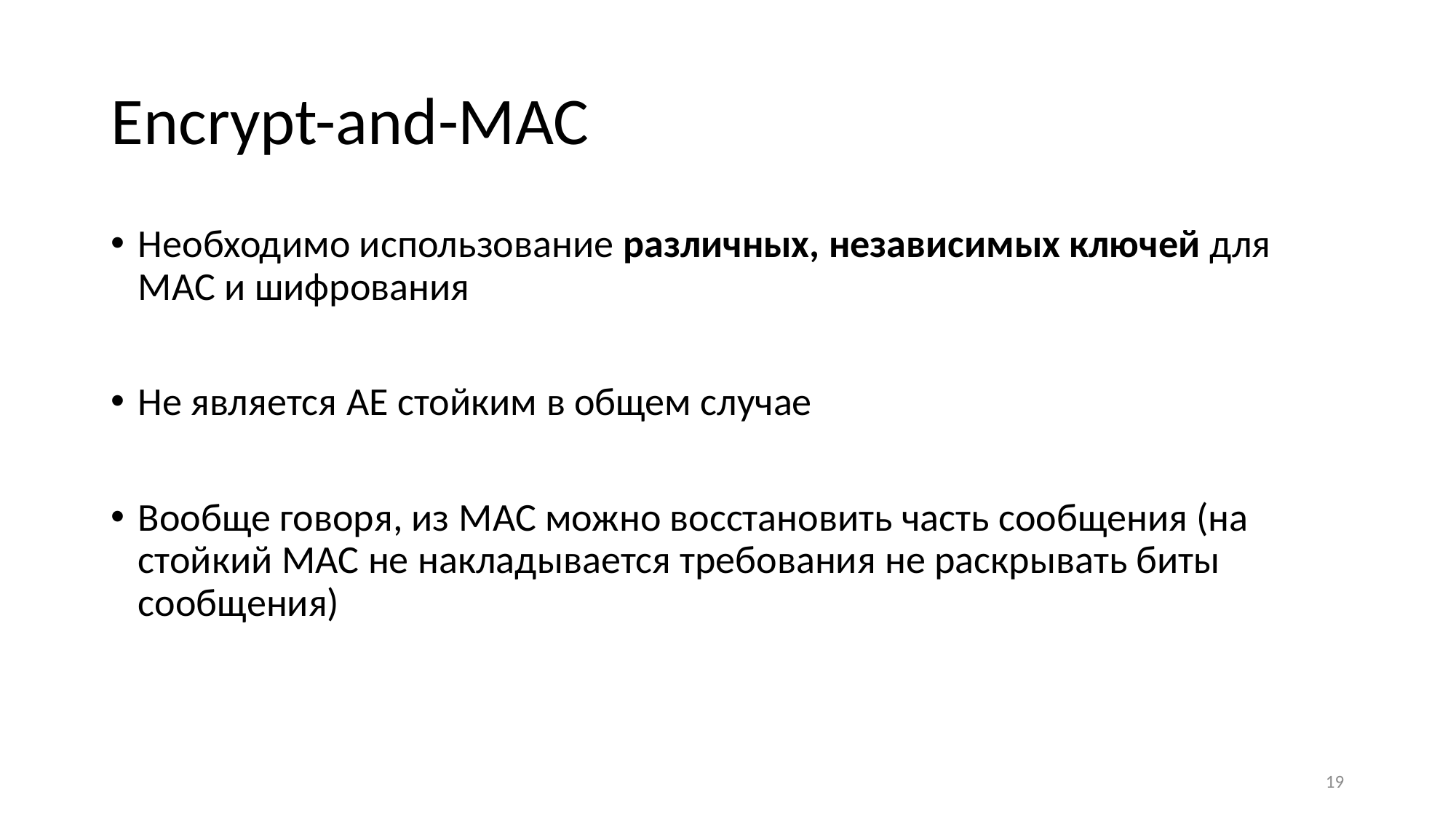

# Encrypt-and-MAC
Необходимо использование различных, независимых ключей для MAC и шифрования

Не является AE стойким в общем случае

Вообще говоря, из MAC можно восстановить часть сообщения (на стойкий MAC не накладывается требования не раскрывать биты сообщения)

19